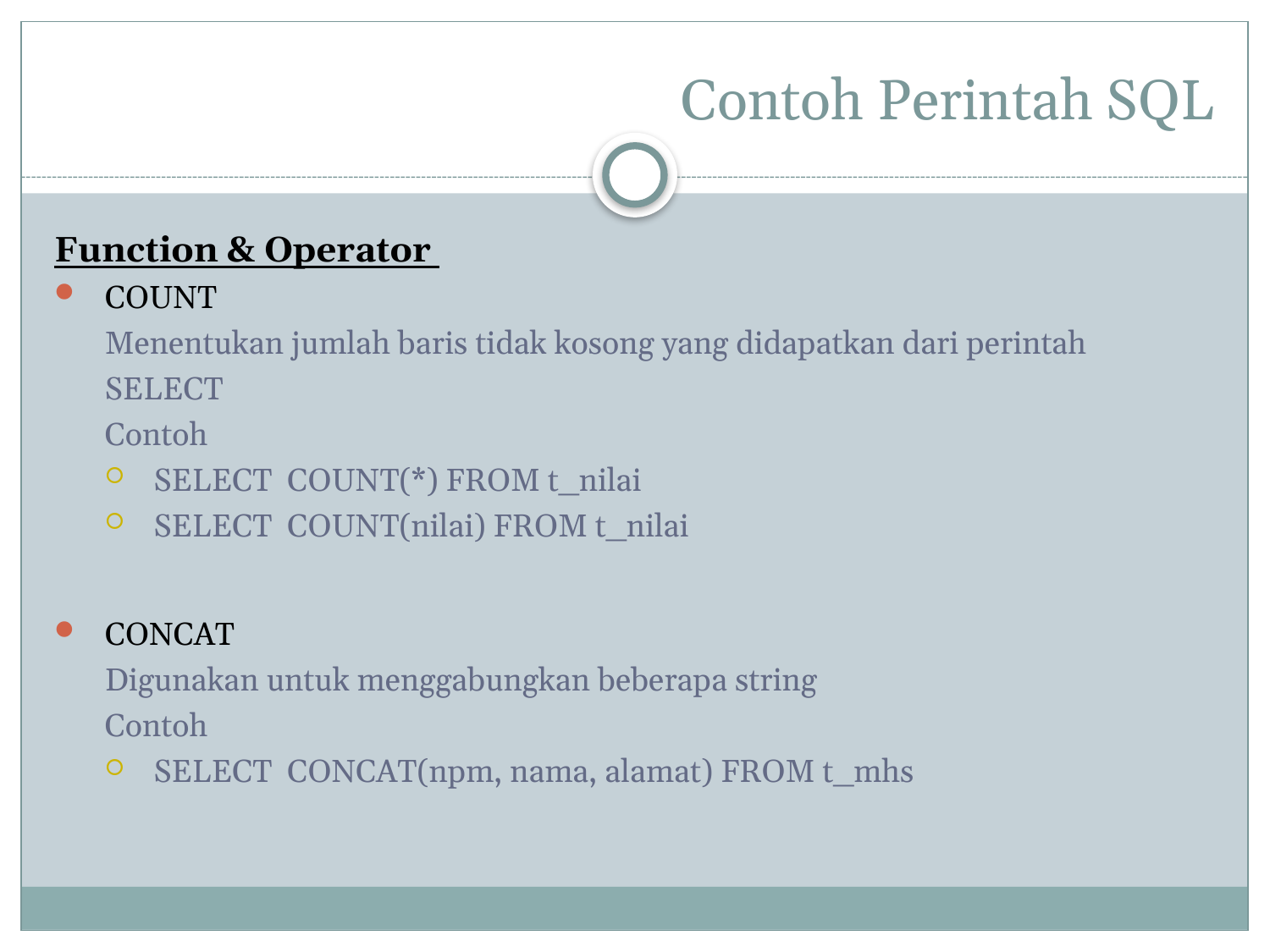

# Contoh Perintah SQL
Function & Operator
COUNT
Menentukan jumlah baris tidak kosong yang didapatkan dari perintah SELECT
Contoh
SELECT  COUNT(*) FROM t_nilai
SELECT  COUNT(nilai) FROM t_nilai

CONCAT
Digunakan untuk menggabungkan beberapa string
Contoh
SELECT  CONCAT(npm, nama, alamat) FROM t_mhs